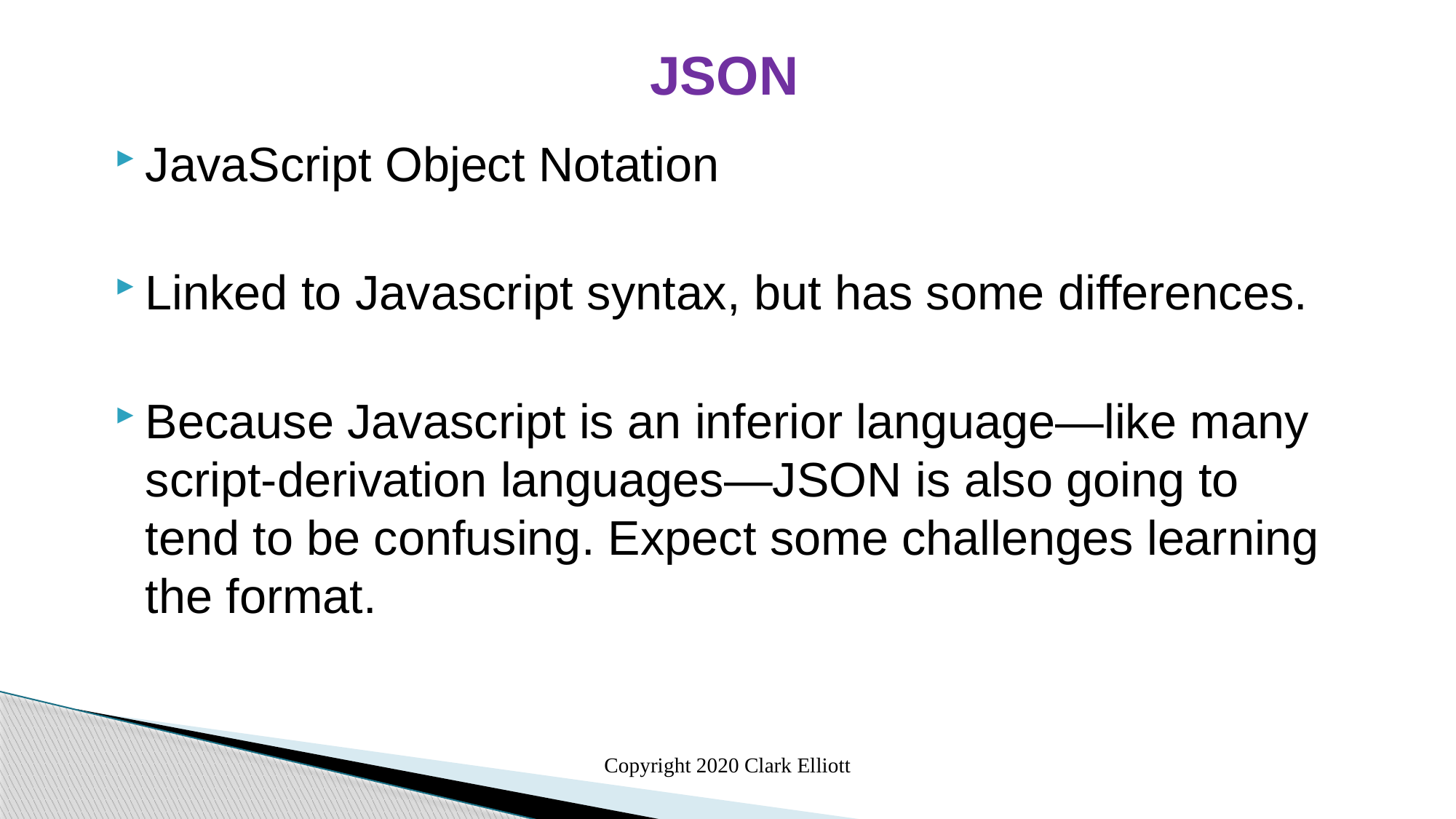

JSON
JavaScript Object Notation

Linked to Javascript syntax, but has some differences.

Because Javascript is an inferior language—like many script-derivation languages—JSON is also going to tend to be confusing. Expect some challenges learning the format.
Copyright 2020 Clark Elliott